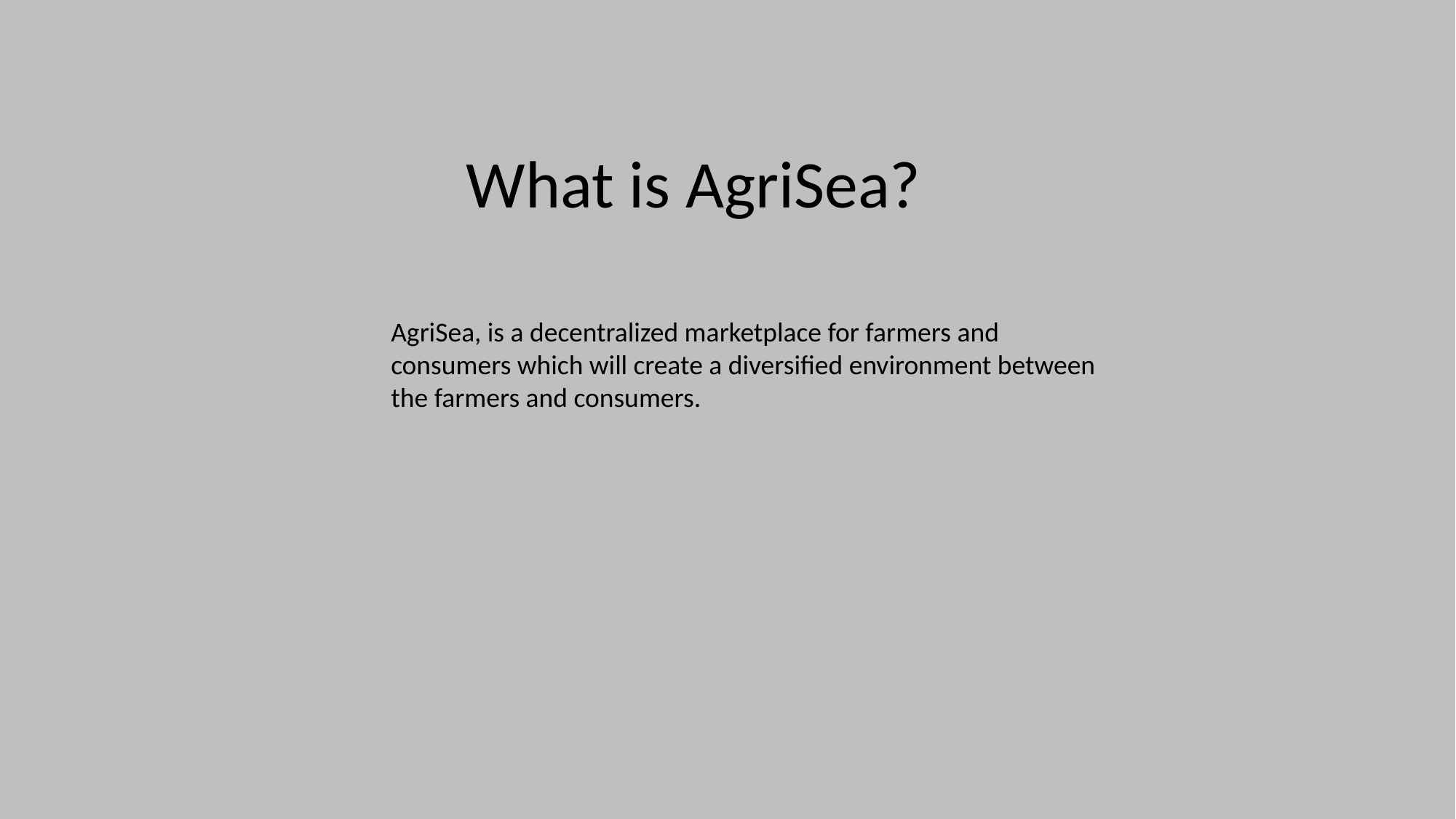

What is AgriSea?
AgriSea, is a decentralized marketplace for farmers and consumers which will create a diversified environment between the farmers and consumers.